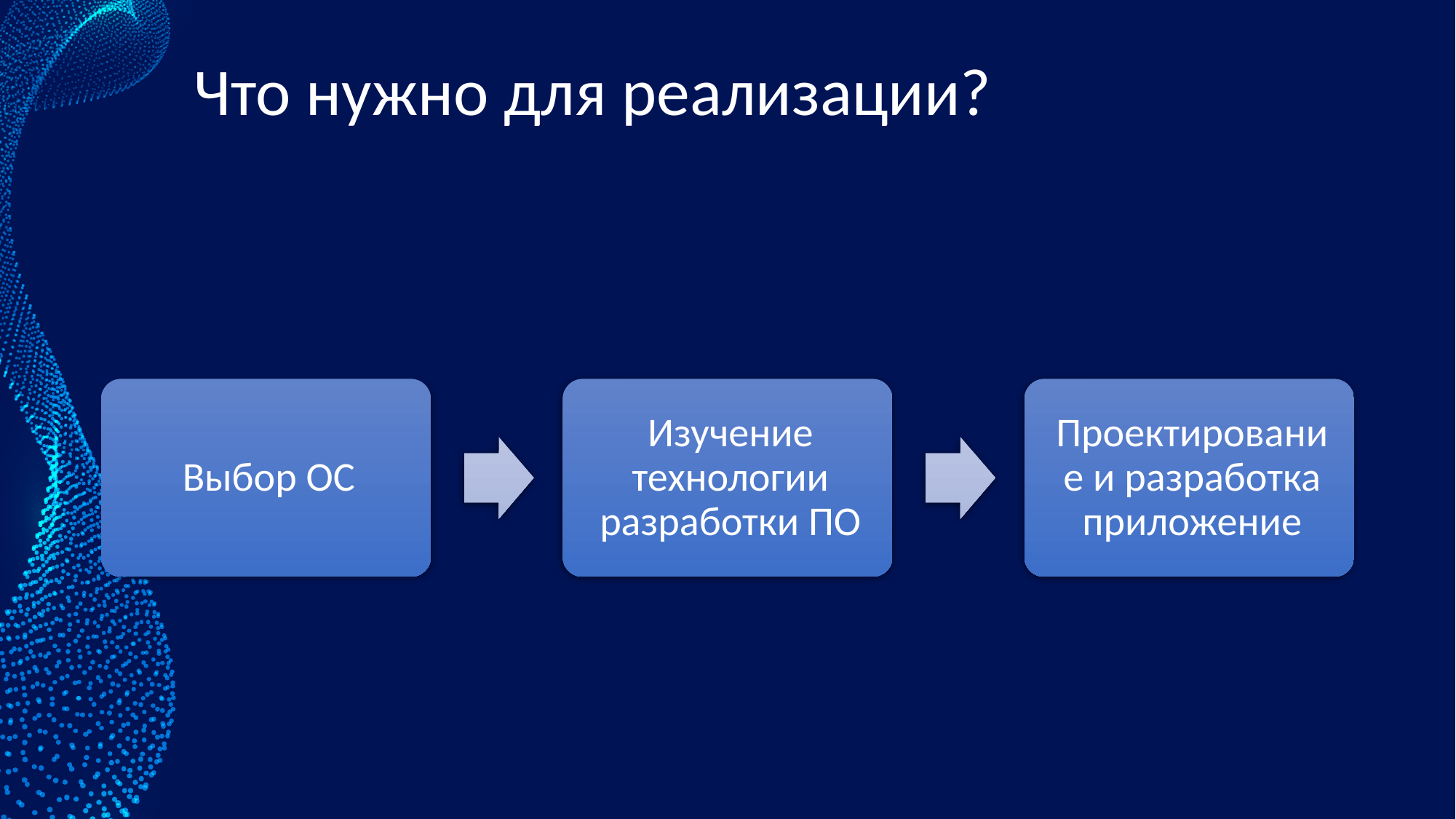

# Что нужно для реализации?
Выбор ОС

Изучение технологии разработки ПО

Проектирование и разработка приложение